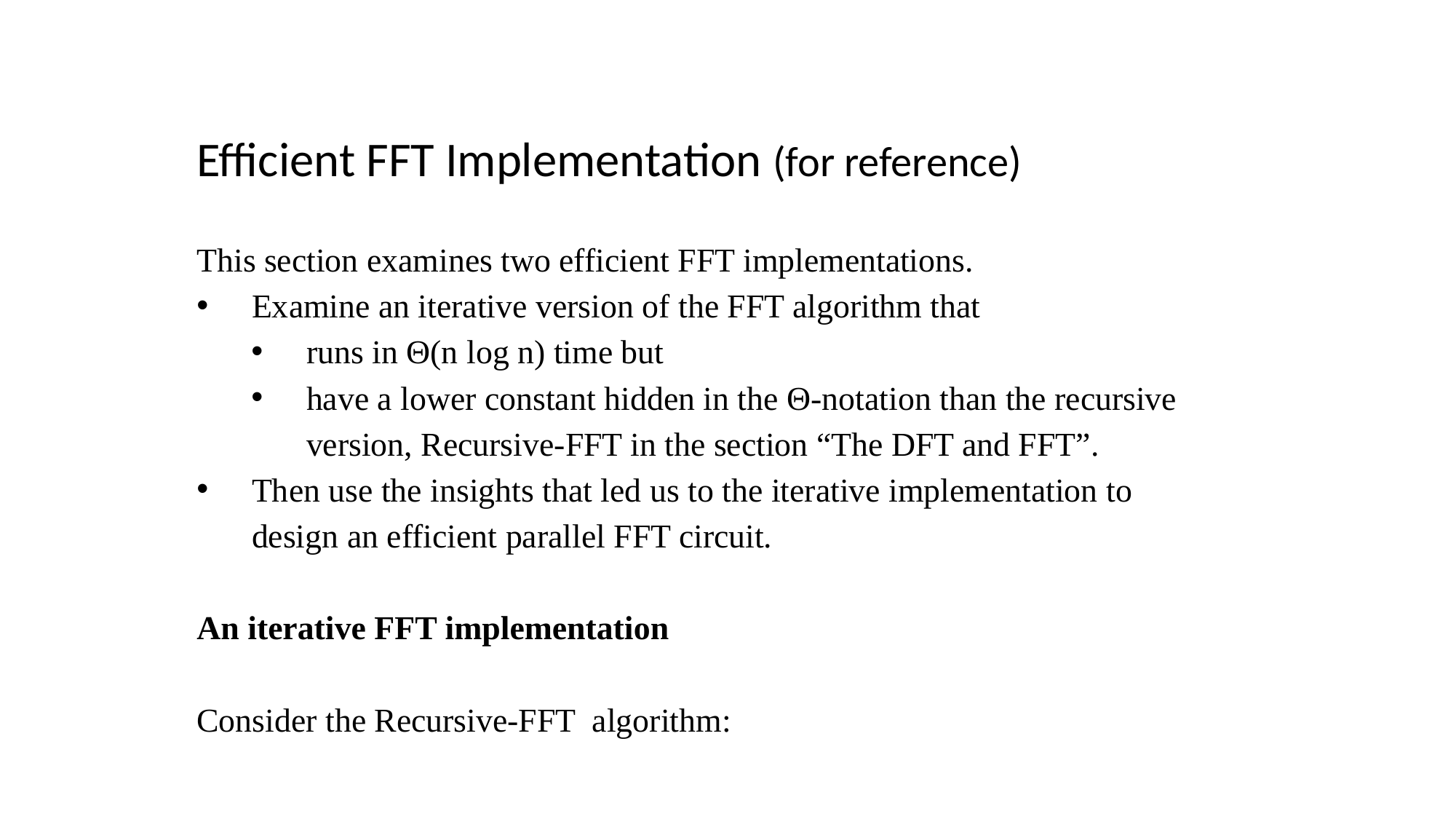

Efficient FFT Implementation (for reference)

This section examines two efficient FFT implementations.
Examine an iterative version of the FFT algorithm that
runs in Θ(n log n) time but
have a lower constant hidden in the Θ-notation than the recursive version, Recursive-FFT in the section “The DFT and FFT”.
Then use the insights that led us to the iterative implementation to design an efficient parallel FFT circuit.

An iterative FFT implementation

Consider the Recursive-FFT  algorithm: